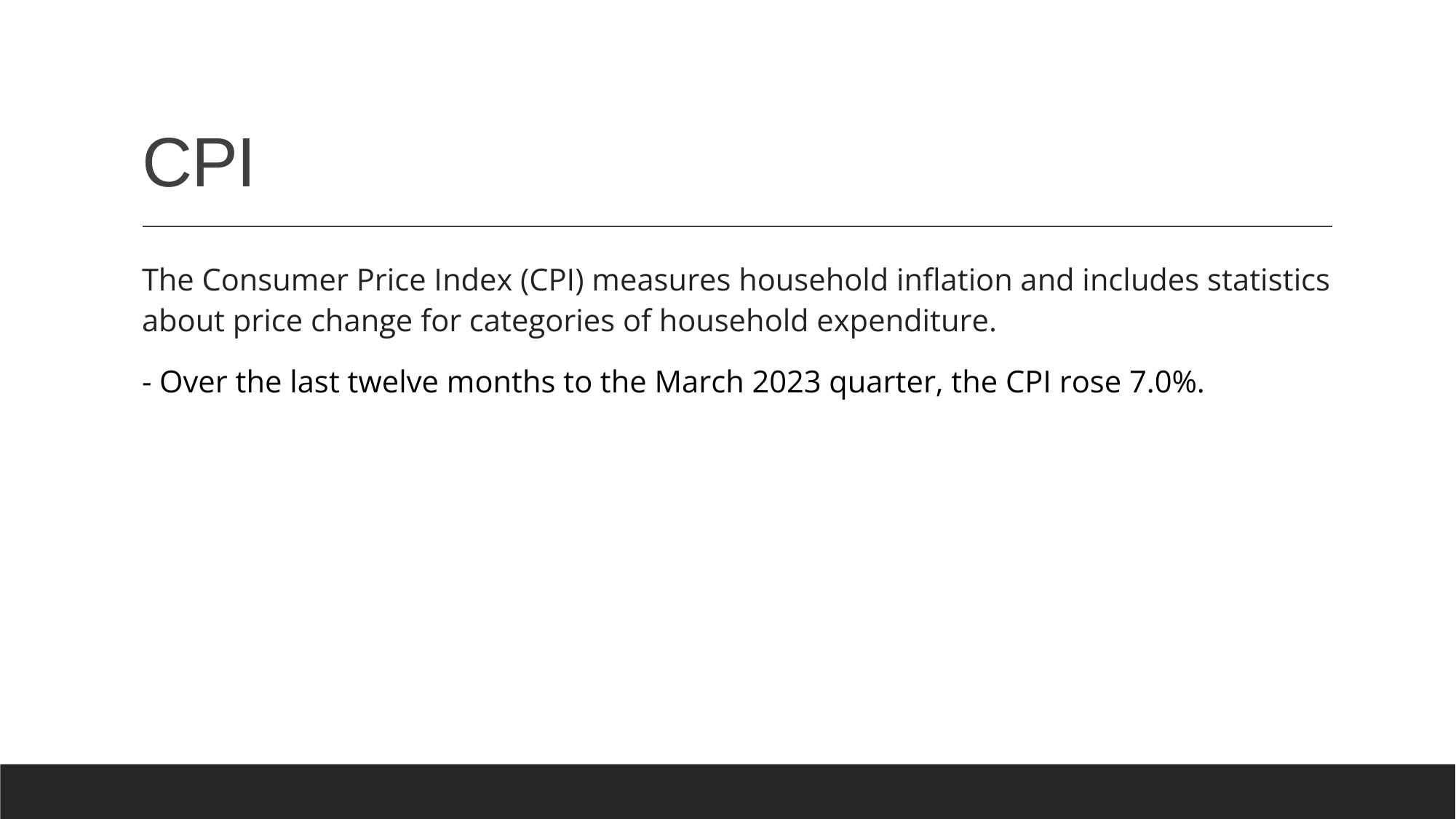

# CPI
The Consumer Price Index (CPI) measures household inflation and includes statistics about price change for categories of household expenditure.
- Over the last twelve months to the March 2023 quarter, the CPI rose 7.0%.